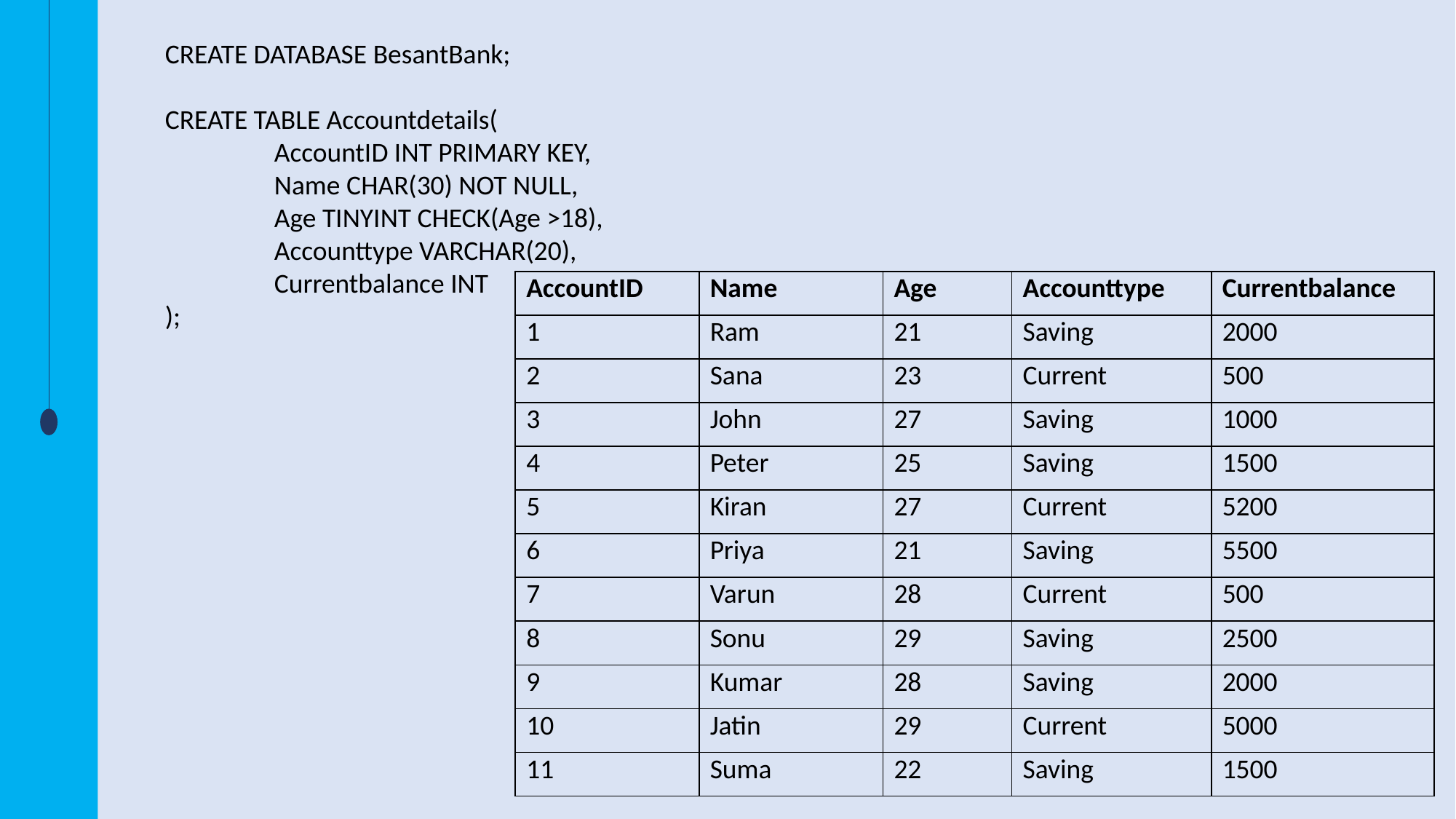

CREATE DATABASE BesantBank;

CREATE TABLE Accountdetails(
	AccountID INT PRIMARY KEY,
	Name CHAR(30) NOT NULL,
	Age TINYINT CHECK(Age >18),
	Accounttype VARCHAR(20),
	Currentbalance INT
);
| AccountID | Name | Age | Accounttype | Currentbalance |
| --- | --- | --- | --- | --- |
| 1 | Ram | 21 | Saving | 2000 |
| 2 | Sana | 23 | Current | 500 |
| 3 | John | 27 | Saving | 1000 |
| 4 | Peter | 25 | Saving | 1500 |
| 5 | Kiran | 27 | Current | 5200 |
| 6 | Priya | 21 | Saving | 5500 |
| 7 | Varun | 28 | Current | 500 |
| 8 | Sonu | 29 | Saving | 2500 |
| 9 | Kumar | 28 | Saving | 2000 |
| 10 | Jatin | 29 | Current | 5000 |
| 11 | Suma | 22 | Saving | 1500 |